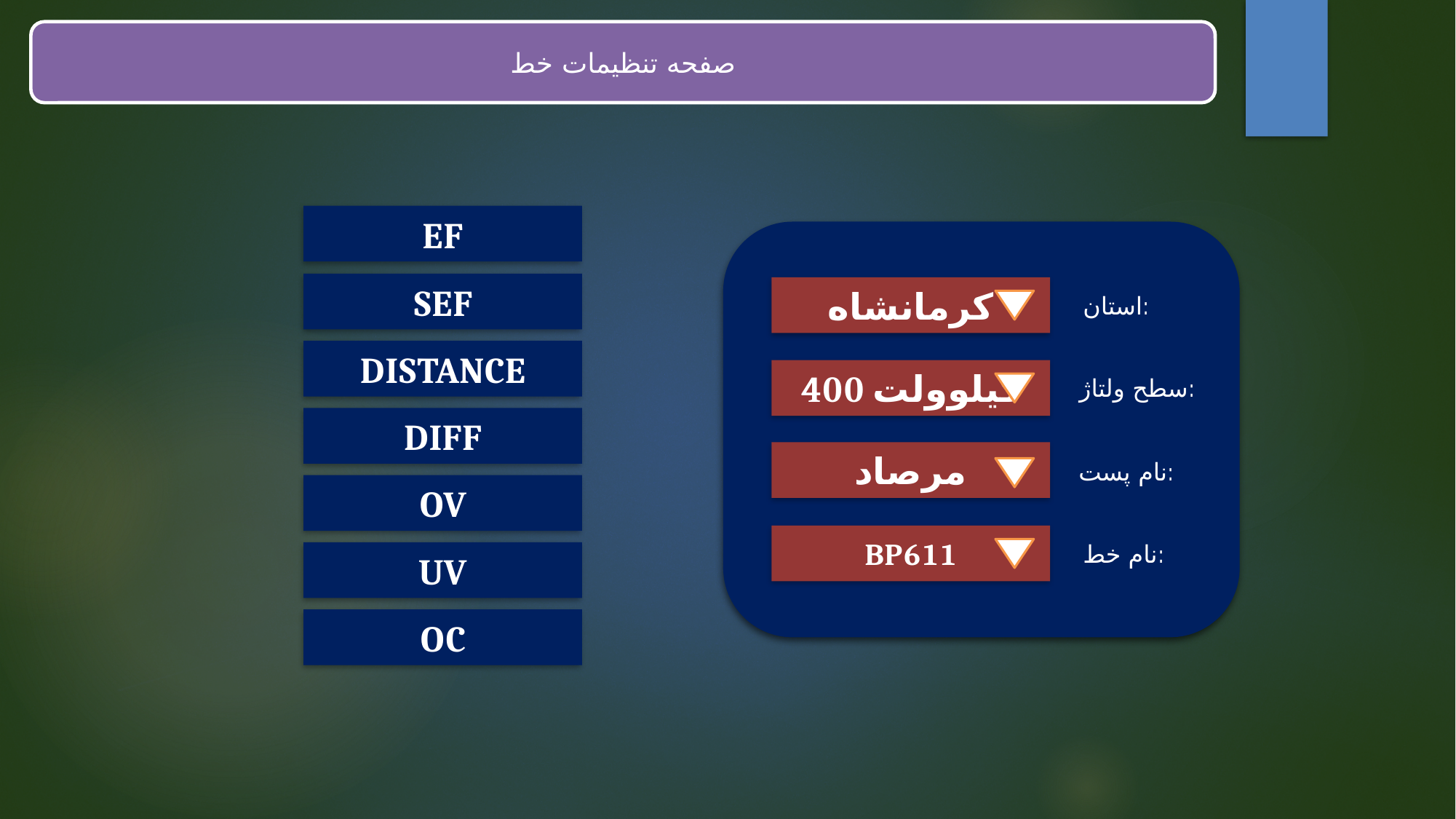

صفحه تنظیمات خط
EF

SEF
کرمانشاه
استان:

DISTANCE
400 کیلوولت
سطح ولتاژ:

DIFF
مرصاد
نام پست:

OV
BP611
نام خط:

UV
OC